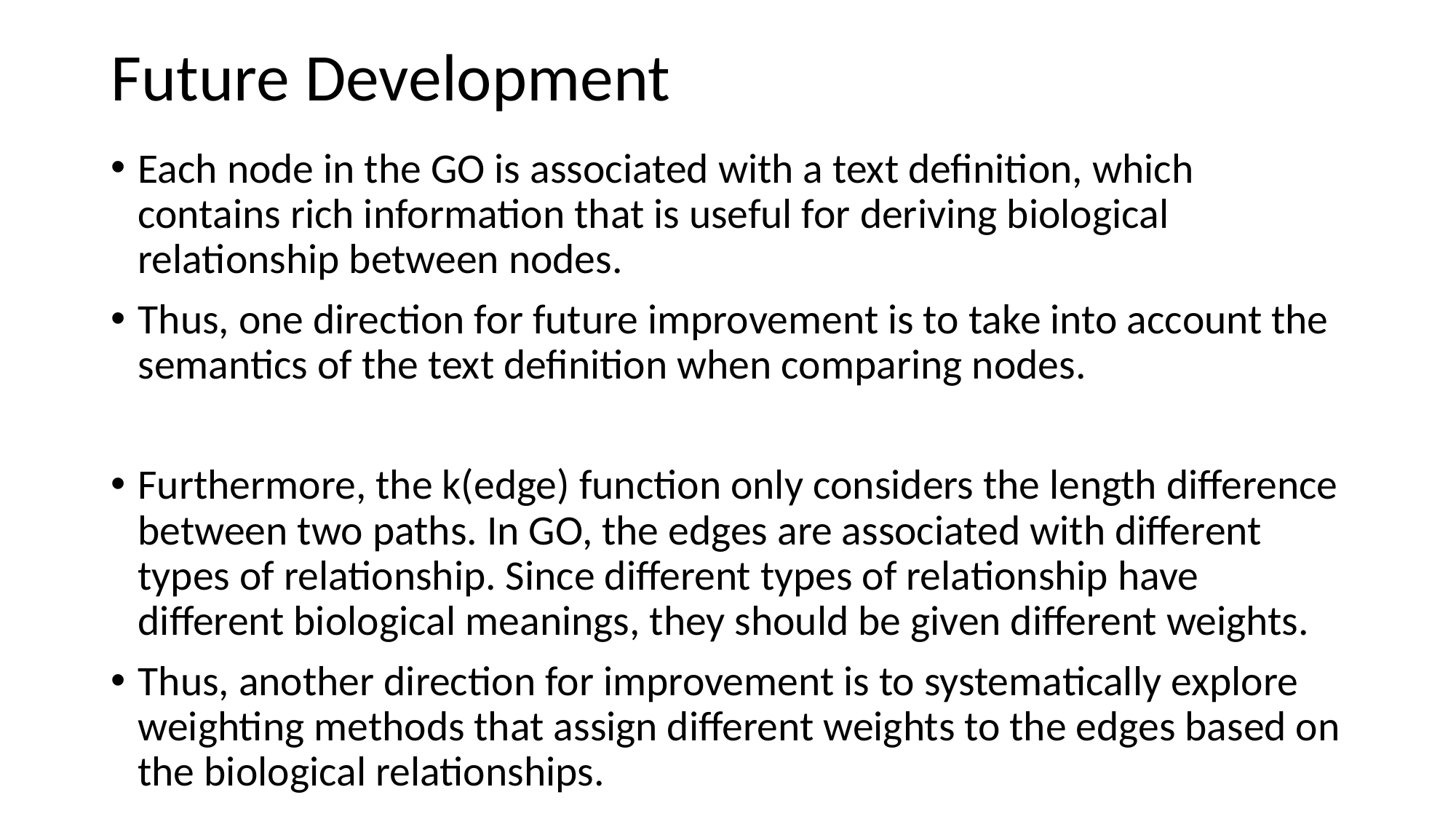

# Future Development
Each node in the GO is associated with a text definition, which contains rich information that is useful for deriving biological relationship between nodes.
Thus, one direction for future improvement is to take into account the semantics of the text definition when comparing nodes.

Furthermore, the k(edge) function only considers the length difference between two paths. In GO, the edges are associated with different types of relationship. Since different types of relationship have different biological meanings, they should be given different weights.
Thus, another direction for improvement is to systematically explore weighting methods that assign different weights to the edges based on the biological relationships.